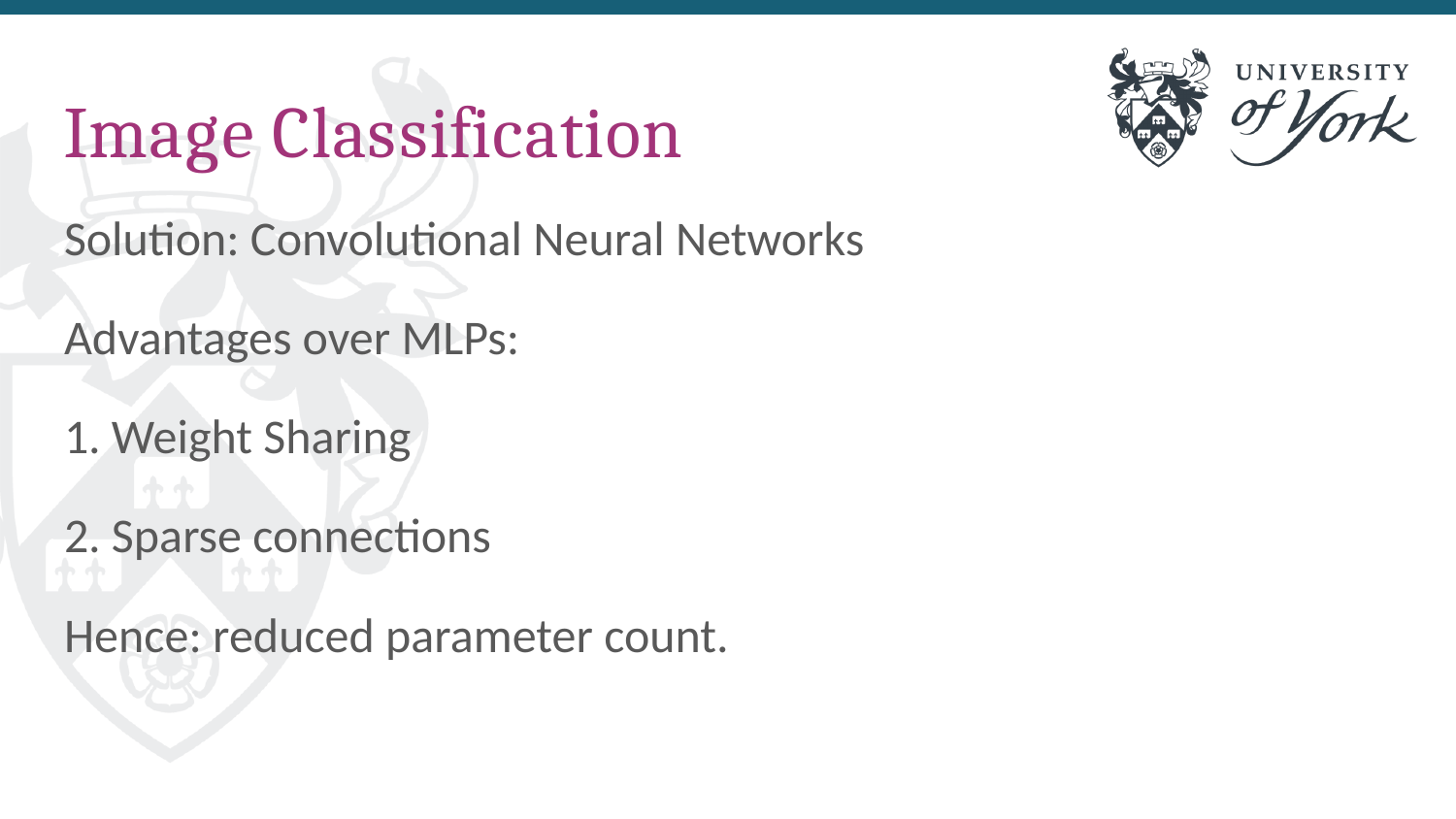

# Image Classification
Solution: Convolutional Neural Networks
Advantages over MLPs:
1. Weight Sharing
2. Sparse connections
Hence: reduced parameter count.